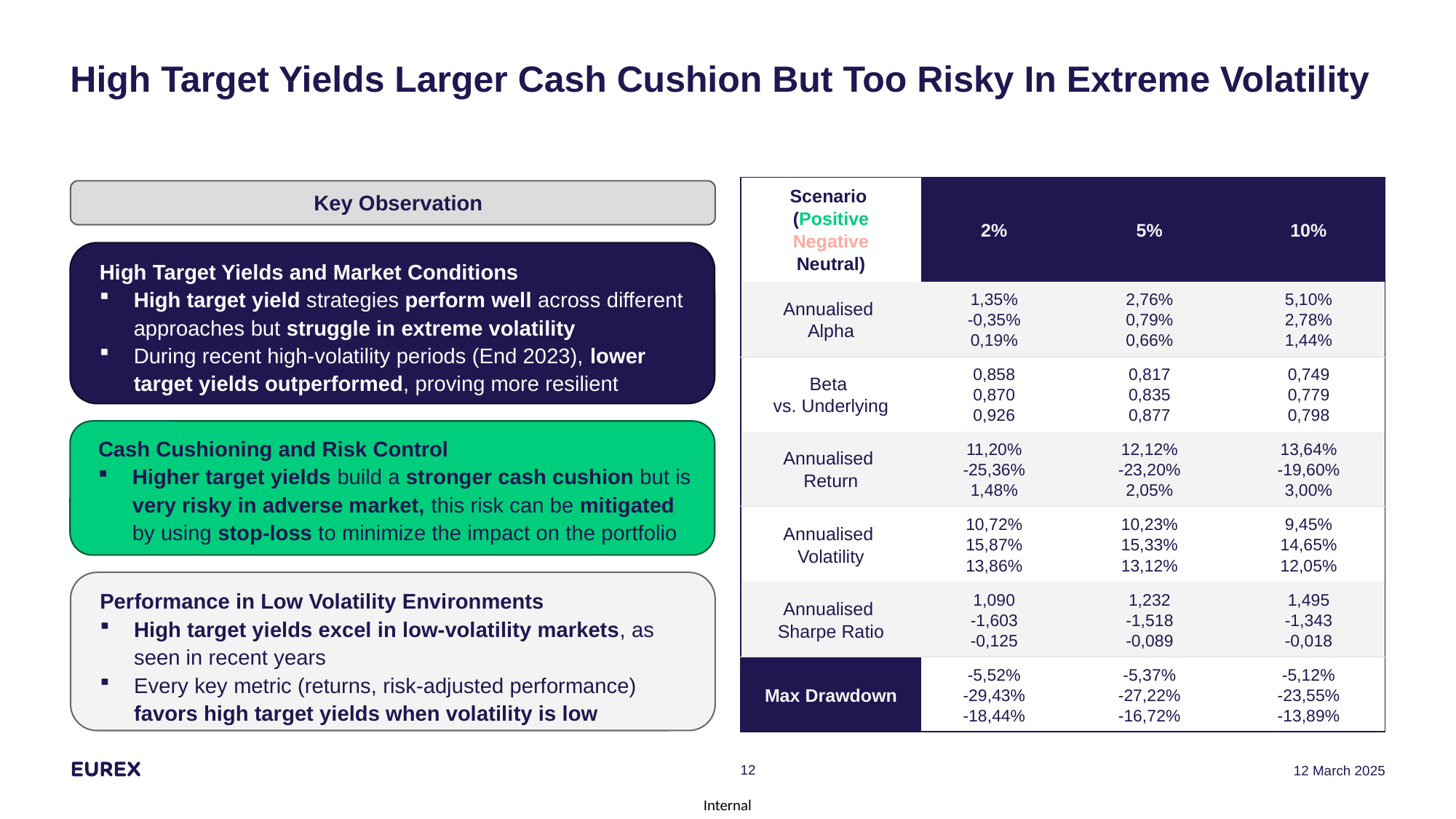

# High Target Yields Larger Cash Cushion But Too Risky In Extreme Volatility
| Scenario (Positive Negative Neutral) | 2% | 5% | 10% |
| --- | --- | --- | --- |
| Annualised Alpha | 1,35% -0,35% 0,19% | 2,76% 0,79% 0,66% | 5,10% 2,78% 1,44% |
| Beta vs. Underlying | 0,858 0,870 0,926 | 0,817 0,835 0,877 | 0,749 0,779 0,798 |
| Annualised Return | 11,20% -25,36% 1,48% | 12,12% -23,20% 2,05% | 13,64% -19,60% 3,00% |
| Annualised Volatility | 10,72% 15,87% 13,86% | 10,23% 15,33% 13,12% | 9,45% 14,65% 12,05% |
| Annualised Sharpe Ratio | 1,090 -1,603 -0,125 | 1,232 -1,518 -0,089 | 1,495 -1,343 -0,018 |
| Max Drawdown | -5,52% -29,43% -18,44% | -5,37% -27,22% -16,72% | -5,12% -23,55% -13,89% |
Key Observation
High Target Yields and Market Conditions
High target yield strategies perform well across different approaches but struggle in extreme volatility
During recent high-volatility periods (End 2023), lower target yields outperformed, proving more resilient
Cash Cushioning and Risk Control
Higher target yields build a stronger cash cushion but is very risky in adverse market, this risk can be mitigated by using stop-loss to minimize the impact on the portfolio
Performance in Low Volatility Environments
High target yields excel in low-volatility markets, as seen in recent years
Every key metric (returns, risk-adjusted performance) favors high target yields when volatility is low
12
12 March 2025